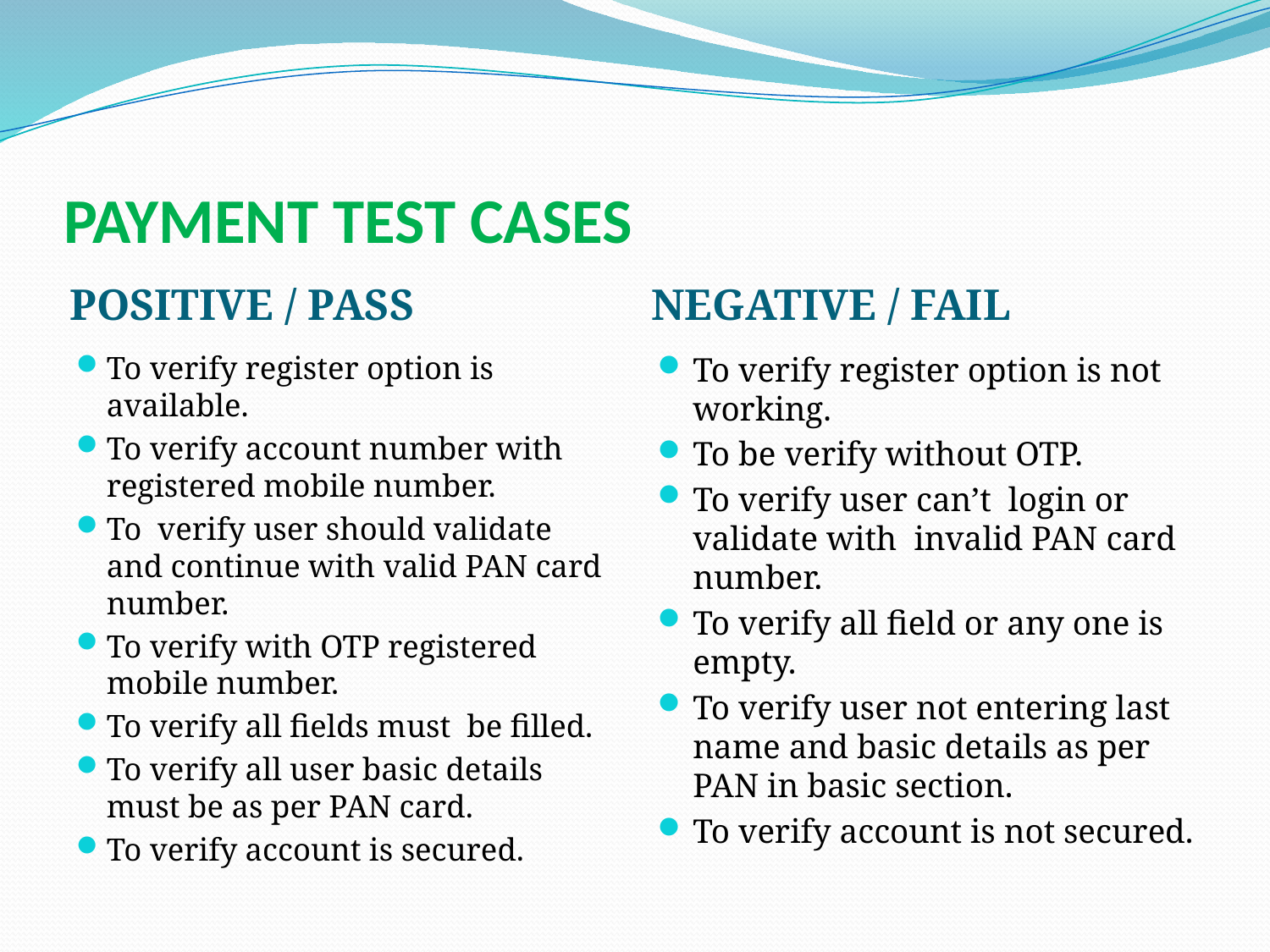

# PAYMENT TEST CASES
POSITIVE / PASS
NEGATIVE / FAIL
To verify register option is available.
To verify account number with registered mobile number.
To  verify user should validate and continue with valid PAN card number.
To verify with OTP registered mobile number.
To verify all fields must  be filled.
To verify all user basic details must be as per PAN card.
To verify account is secured.
To verify register option is not working.
To be verify without OTP.
To verify user can’t  login or validate with  invalid PAN card number.
To verify all field or any one is empty.
To verify user not entering last name and basic details as per PAN in basic section.
To verify account is not secured.